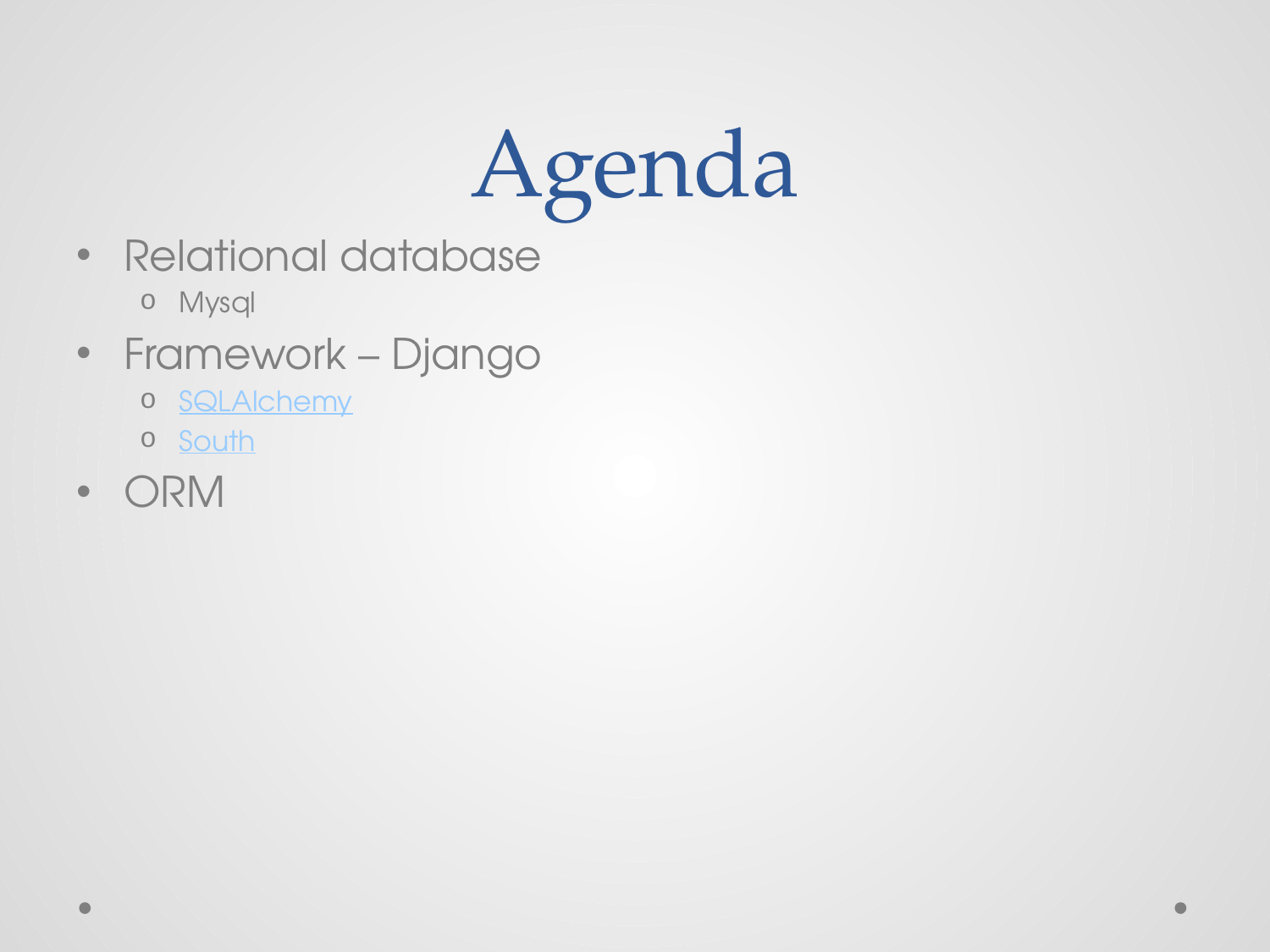

# Agenda
Relational database
Mysql
Framework – Django
SQLAlchemy
South
ORM